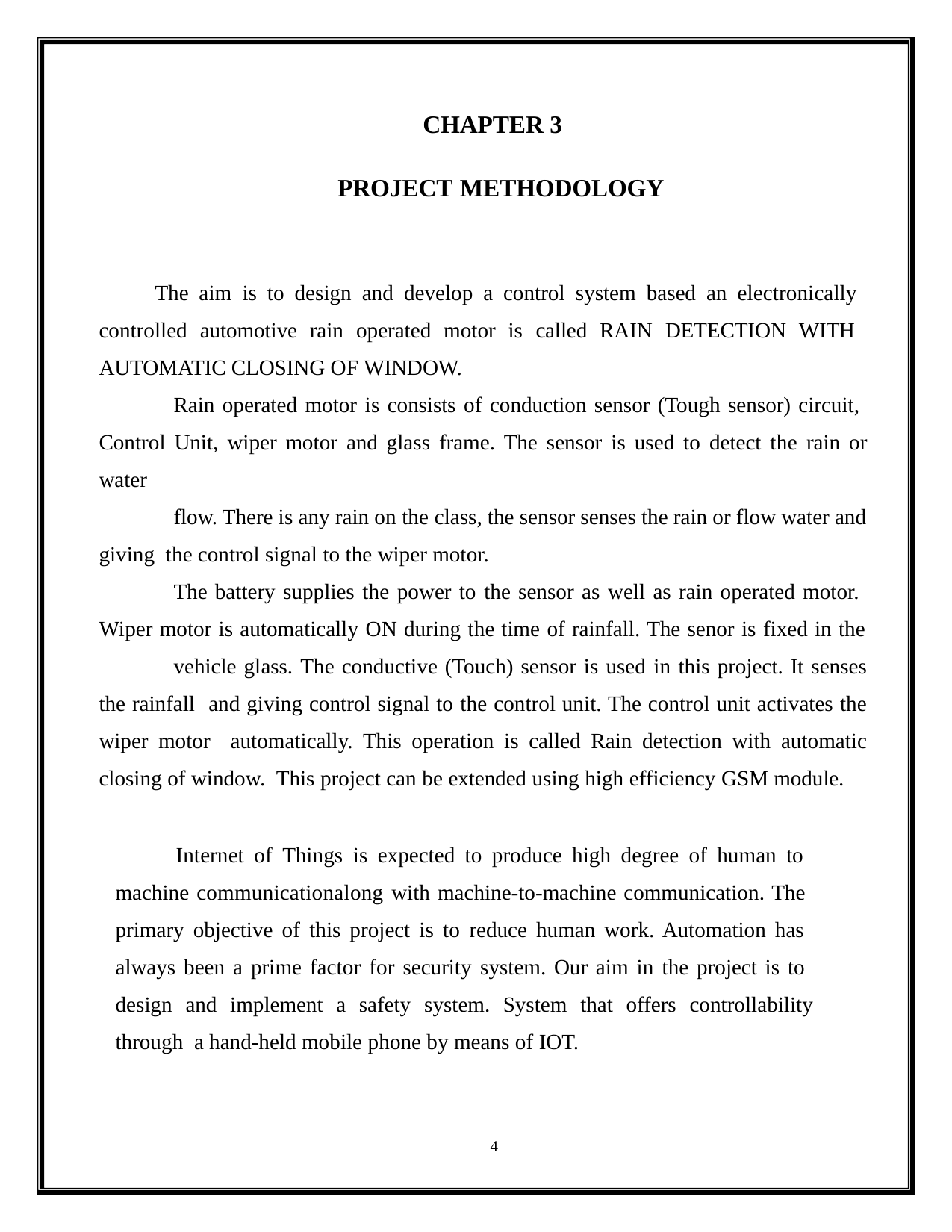

CHAPTER 3

PROJECT METHODOLOGY

The aim is to design and develop a control system based an electronically  controlled automotive rain operated motor is called RAIN DETECTION WITH  AUTOMATIC CLOSING OF WINDOW.
Rain operated motor is consists of conduction sensor (Tough sensor) circuit,  Control Unit, wiper motor and glass frame. The sensor is used to detect the rain or water
flow. There is any rain on the class, the sensor senses the rain or flow water and giving  the control signal to the wiper motor.
The battery supplies the power to the sensor as well as rain operated motor.  Wiper motor is automatically ON during the time of rainfall. The senor is fixed in the
vehicle glass. The conductive (Touch) sensor is used in this project. It senses the rainfall  and giving control signal to the control unit. The control unit activates the wiper motor  automatically. This operation is called Rain detection with automatic closing of window.  This project can be extended using high efficiency GSM module.

Internet of Things is expected to produce high degree of human to  machine communicationalong with machine-to-machine communication. The  primary objective of this project is to reduce human work. Automation has  always been a prime factor for security system. Our aim in the project is to  design and implement a safety system. System that offers controllability through  a hand-held mobile phone by means of IOT.
4